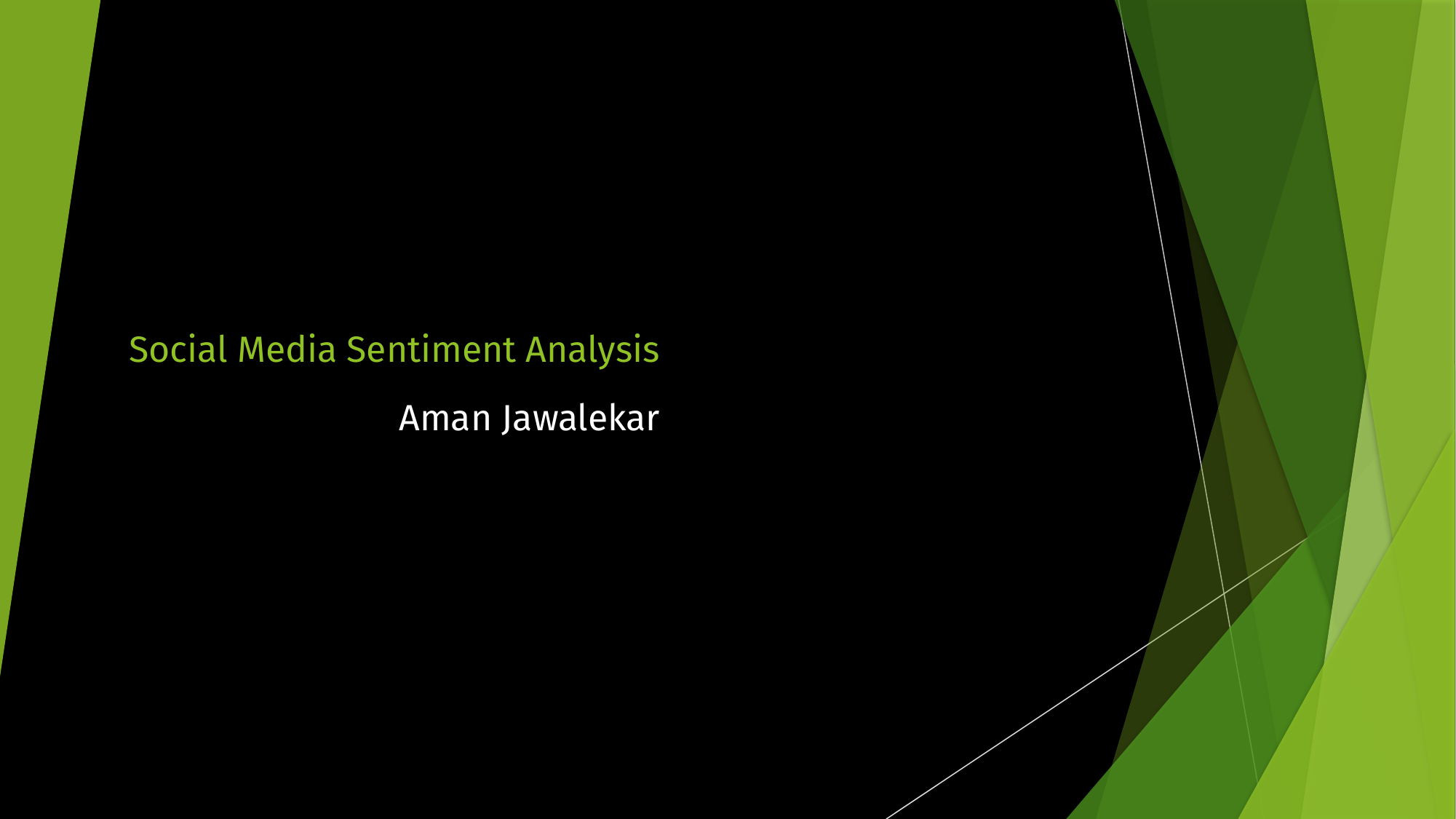

# Social Media Sentiment Analysis
Aman Jawalekar